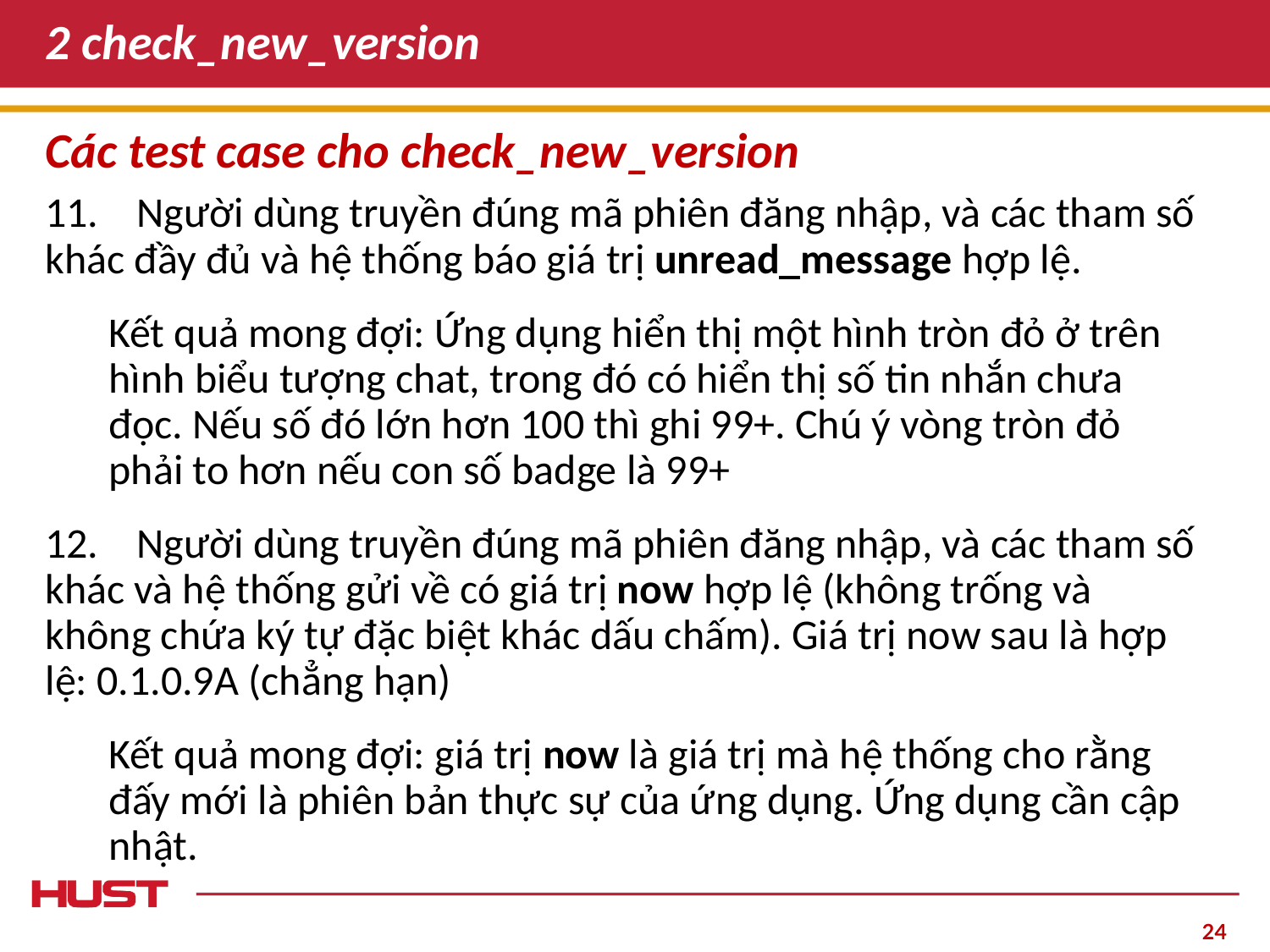

# 2 check_new_version
Các test case cho check_new_version

11.    Người dùng truyền đúng mã phiên đăng nhập, và các tham số khác đầy đủ và hệ thống báo giá trị unread_message hợp lệ.
Kết quả mong đợi: Ứng dụng hiển thị một hình tròn đỏ ở trên hình biểu tượng chat, trong đó có hiển thị số tin nhắn chưa đọc. Nếu số đó lớn hơn 100 thì ghi 99+. Chú ý vòng tròn đỏ phải to hơn nếu con số badge là 99+
12.    Người dùng truyền đúng mã phiên đăng nhập, và các tham số khác và hệ thống gửi về có giá trị now hợp lệ (không trống và không chứa ký tự đặc biệt khác dấu chấm). Giá trị now sau là hợp lệ: 0.1.0.9A (chẳng hạn)
Kết quả mong đợi: giá trị now là giá trị mà hệ thống cho rằng đấy mới là phiên bản thực sự của ứng dụng. Ứng dụng cần cập nhật.
24